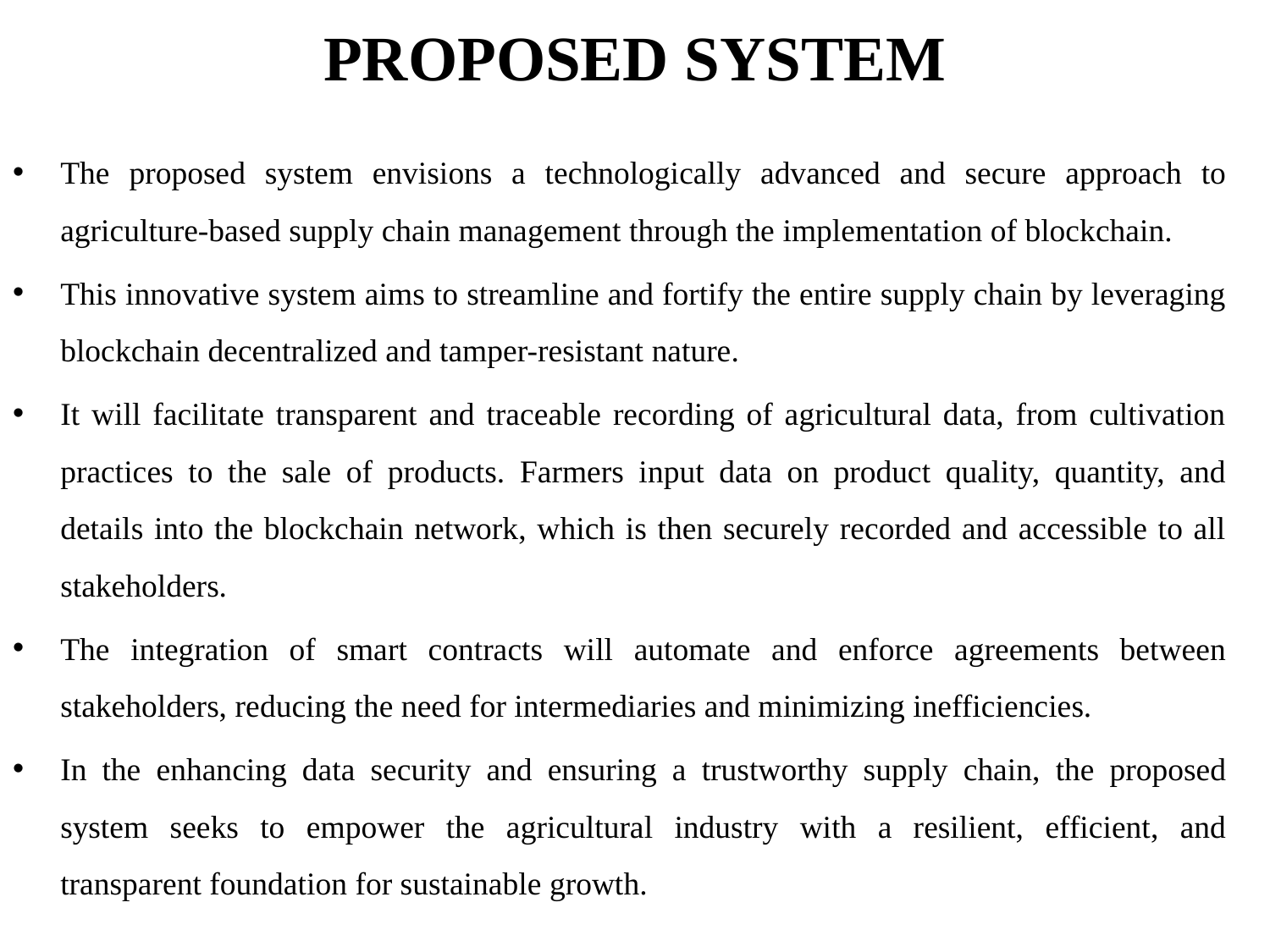

# PROPOSED SYSTEM
The proposed system envisions a technologically advanced and secure approach to agriculture-based supply chain management through the implementation of blockchain.
This innovative system aims to streamline and fortify the entire supply chain by leveraging blockchain decentralized and tamper-resistant nature.
It will facilitate transparent and traceable recording of agricultural data, from cultivation practices to the sale of products. Farmers input data on product quality, quantity, and details into the blockchain network, which is then securely recorded and accessible to all stakeholders.
The integration of smart contracts will automate and enforce agreements between stakeholders, reducing the need for intermediaries and minimizing inefficiencies.
In the enhancing data security and ensuring a trustworthy supply chain, the proposed system seeks to empower the agricultural industry with a resilient, efficient, and transparent foundation for sustainable growth.